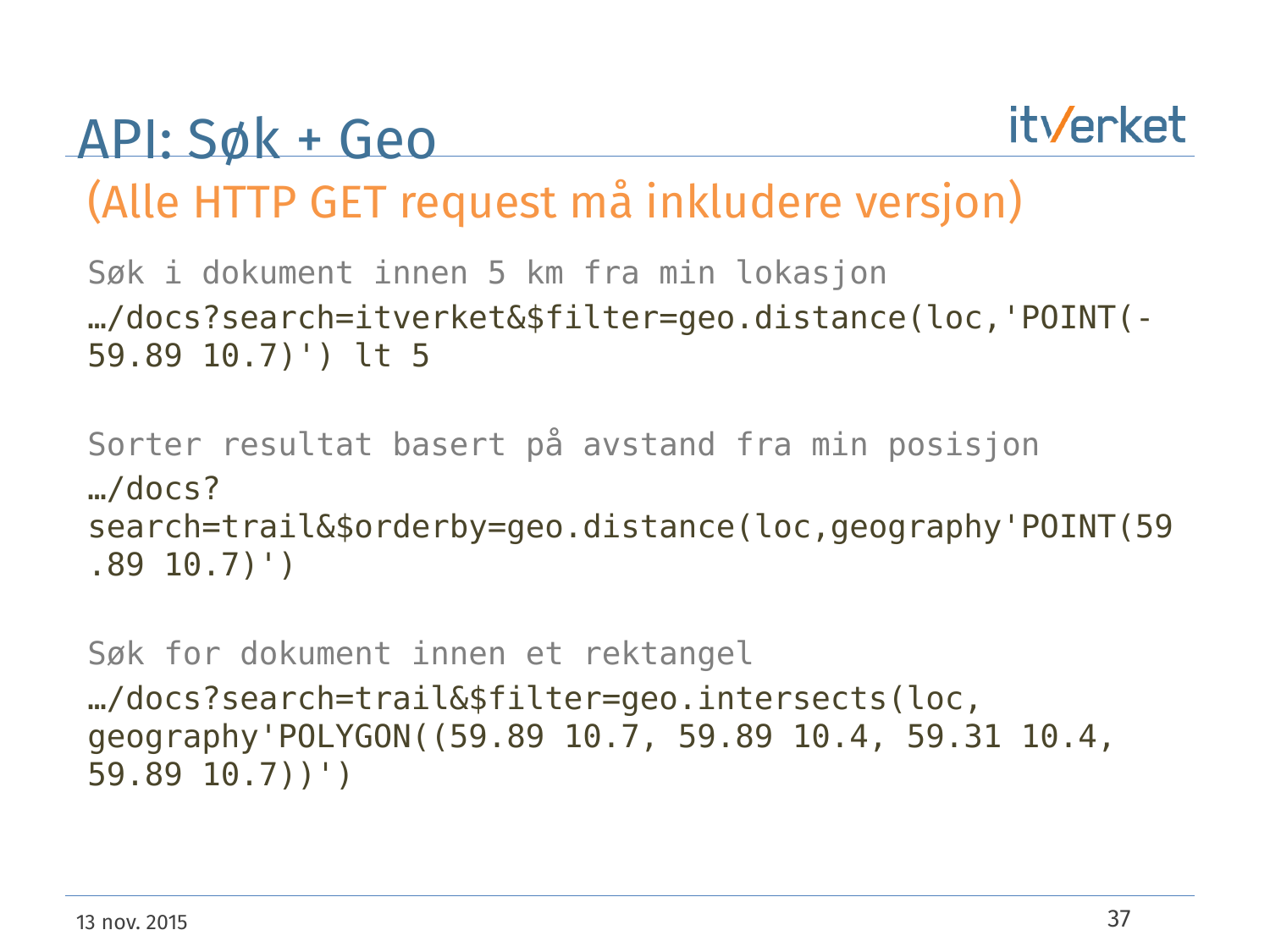

# API: Søk + Geo
(Alle HTTP GET request må inkludere versjon)
Søk i dokument innen 5 km fra min lokasjon
…/docs?search=itverket&$filter=geo.distance(loc,'POINT(-59.89 10.7)') lt 5

Sorter resultat basert på avstand fra min posisjon
…/docs?search=trail&$orderby=geo.distance(loc,geography'POINT(59.89 10.7)')

Søk for dokument innen et rektangel
…/docs?search=trail&$filter=geo.intersects(loc, geography'POLYGON((59.89 10.7, 59.89 10.4, 59.31 10.4, 59.89 10.7))')

37
13 nov. 2015